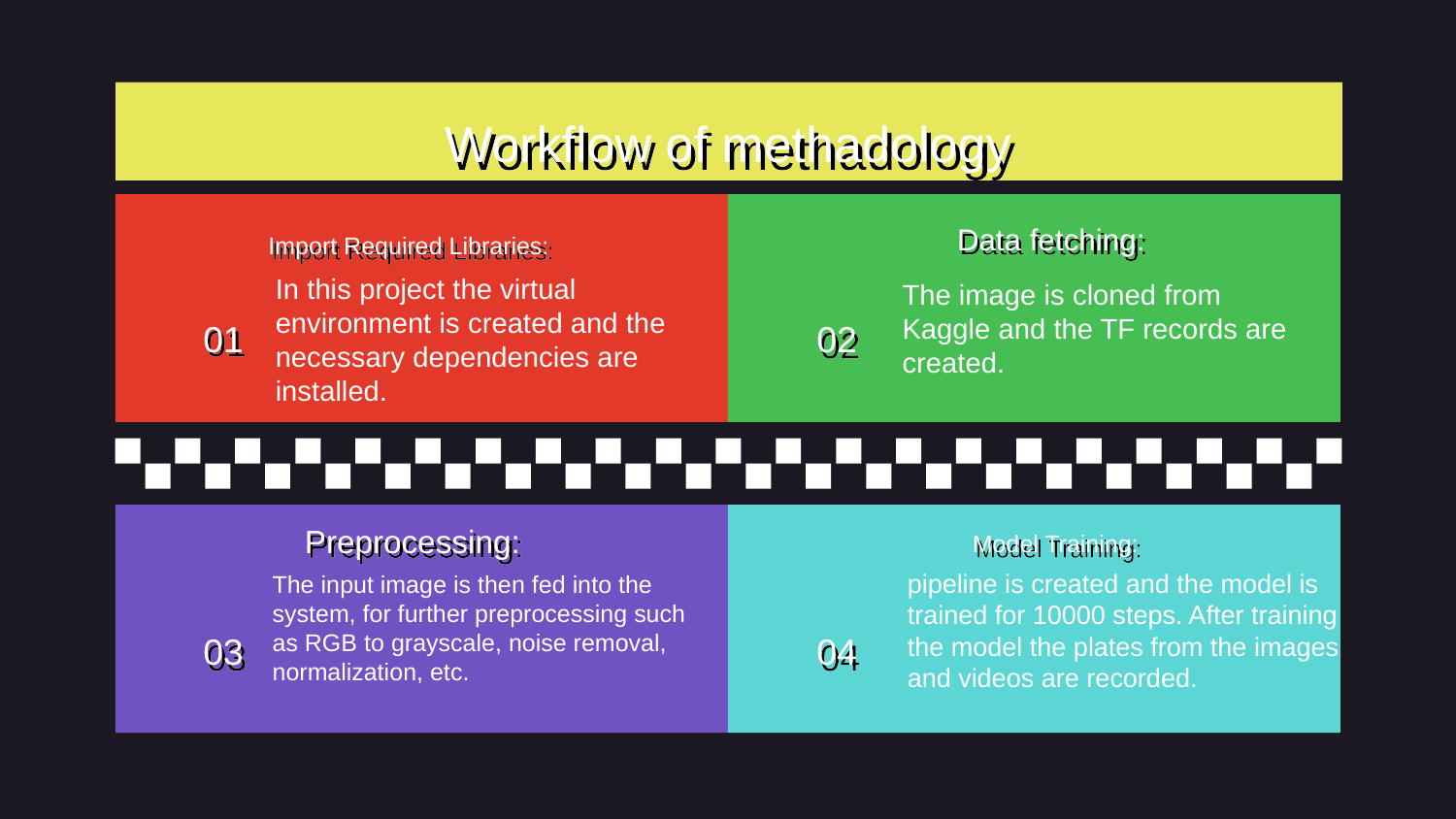

# Workflow of methadology
Data fetching:
Import Required Libraries:
In this project the virtual environment is created and the necessary dependencies are installed.

The image is cloned from Kaggle and the TF records are created.
01
02
Preprocessing:

 Model Training:

pipeline is created and the model is trained for 10000 steps. After training the model the plates from the images and videos are recorded.
The input image is then fed into the system, for further preprocessing such as RGB to grayscale, noise removal, normalization, etc.

03
04